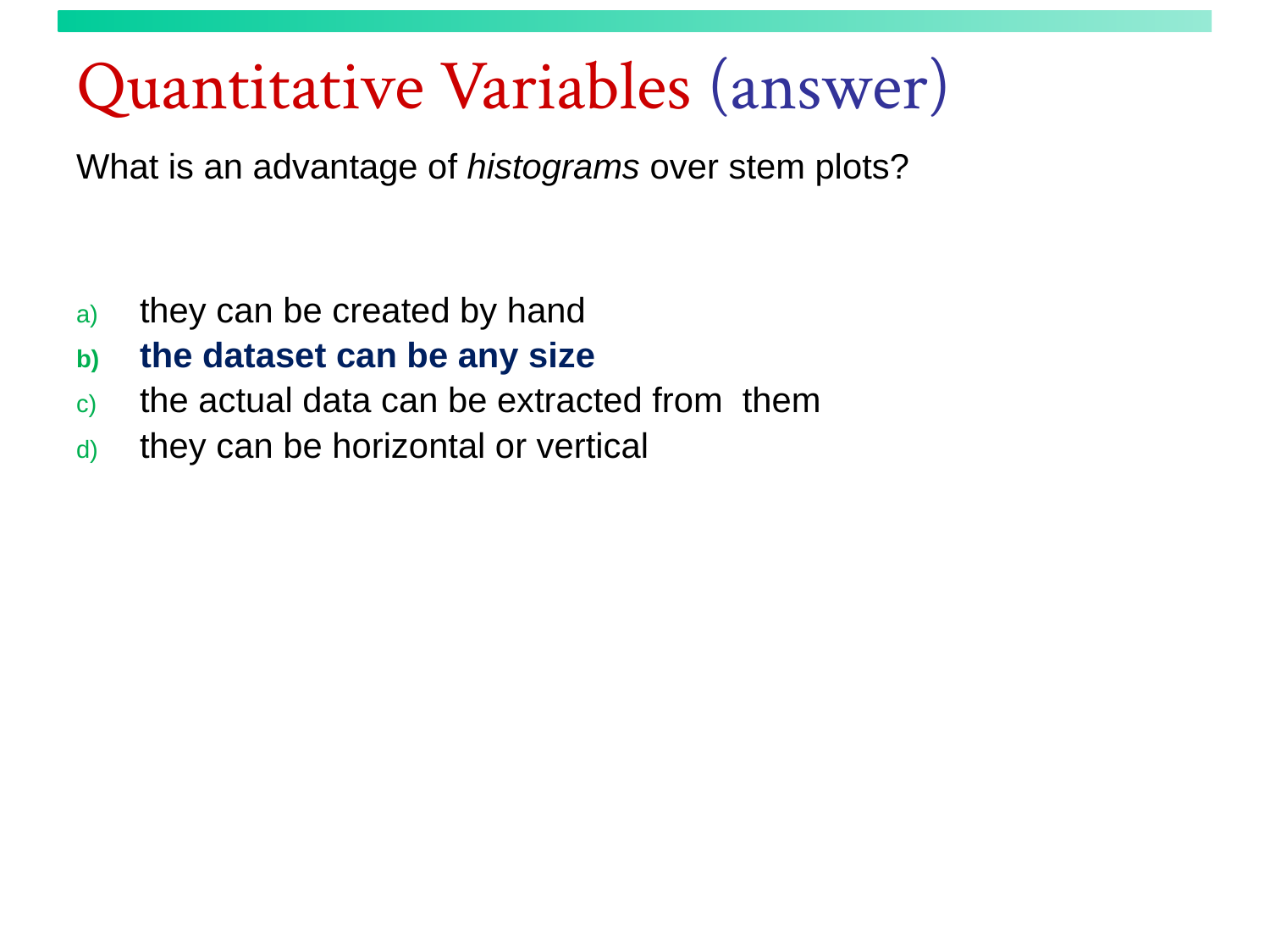

# Quantitative Variables (answer)
What is an advantage of histograms over stem plots?

they can be created by hand
the dataset can be any size
the actual data can be extracted from  them
they can be horizontal or vertical